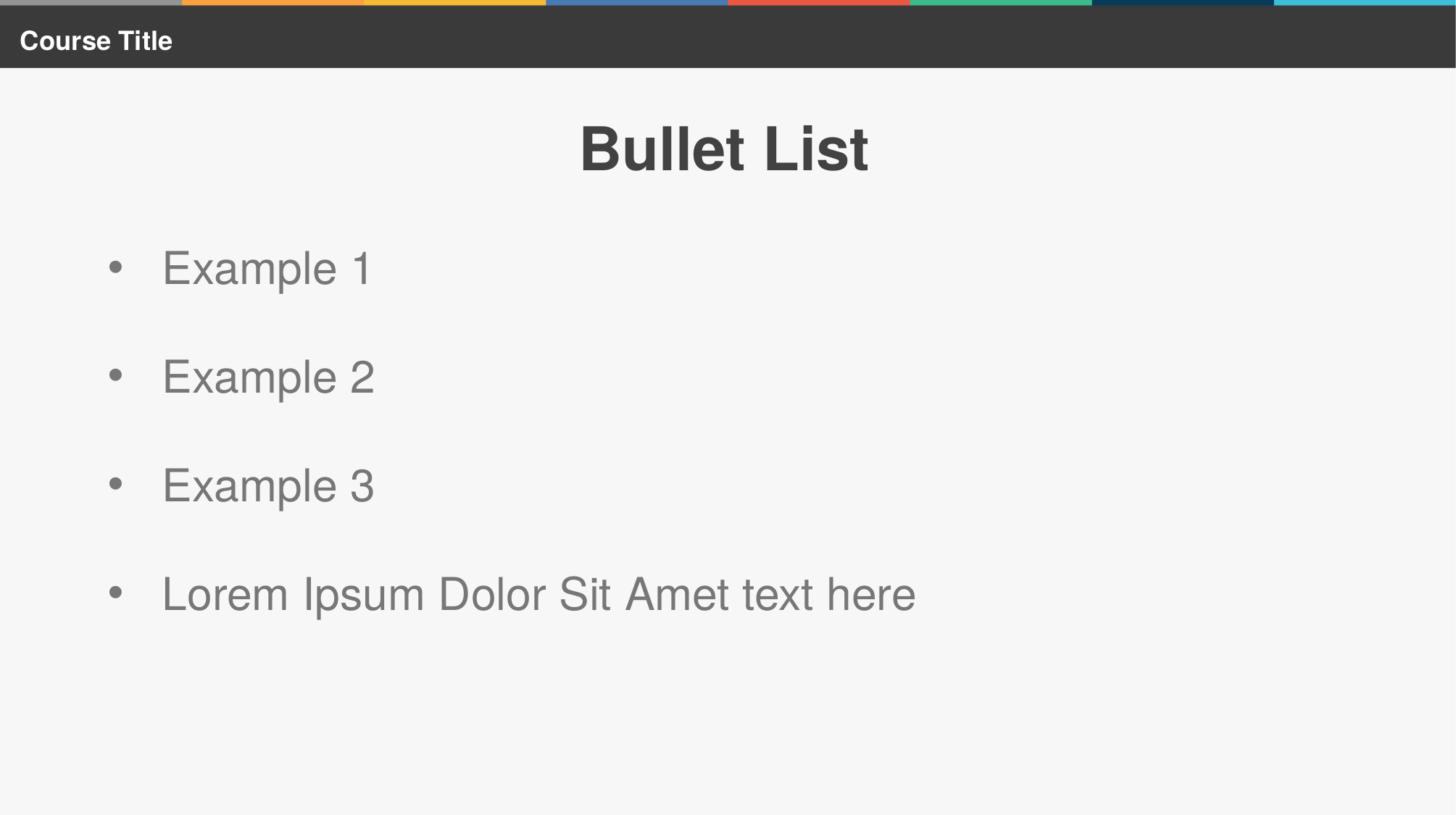

Course Title
Bullet List
Example 1
Example 2
Example 3
Lorem Ipsum Dolor Sit Amet text here